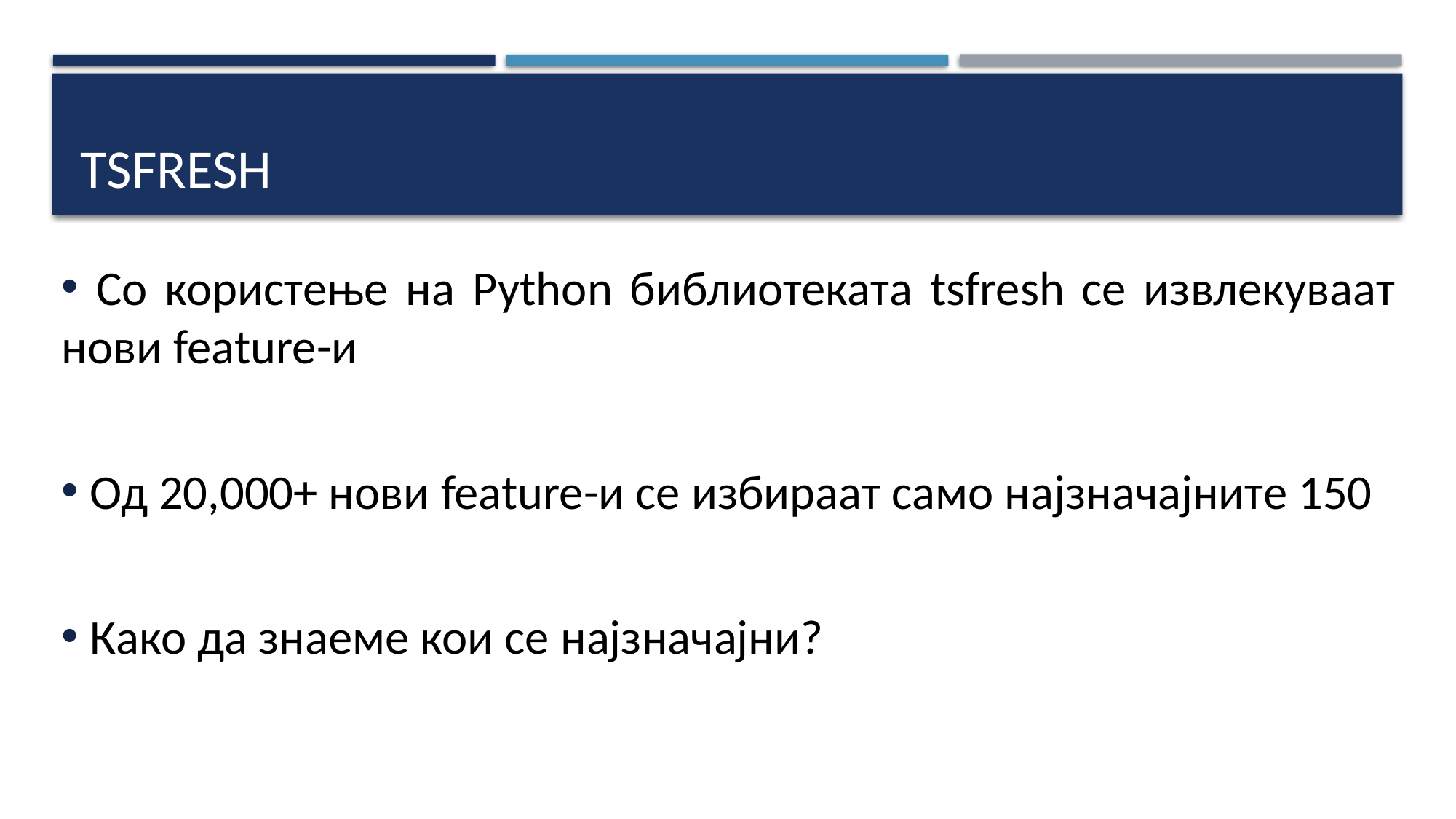

# tsfresh
 Со користење на Python библиотеката tsfresh се извлекуваат нови feature-и

 Од 20,000+ нови feature-и се избираат само најзначајните 150

 Како да знаеме кои се најзначајни?